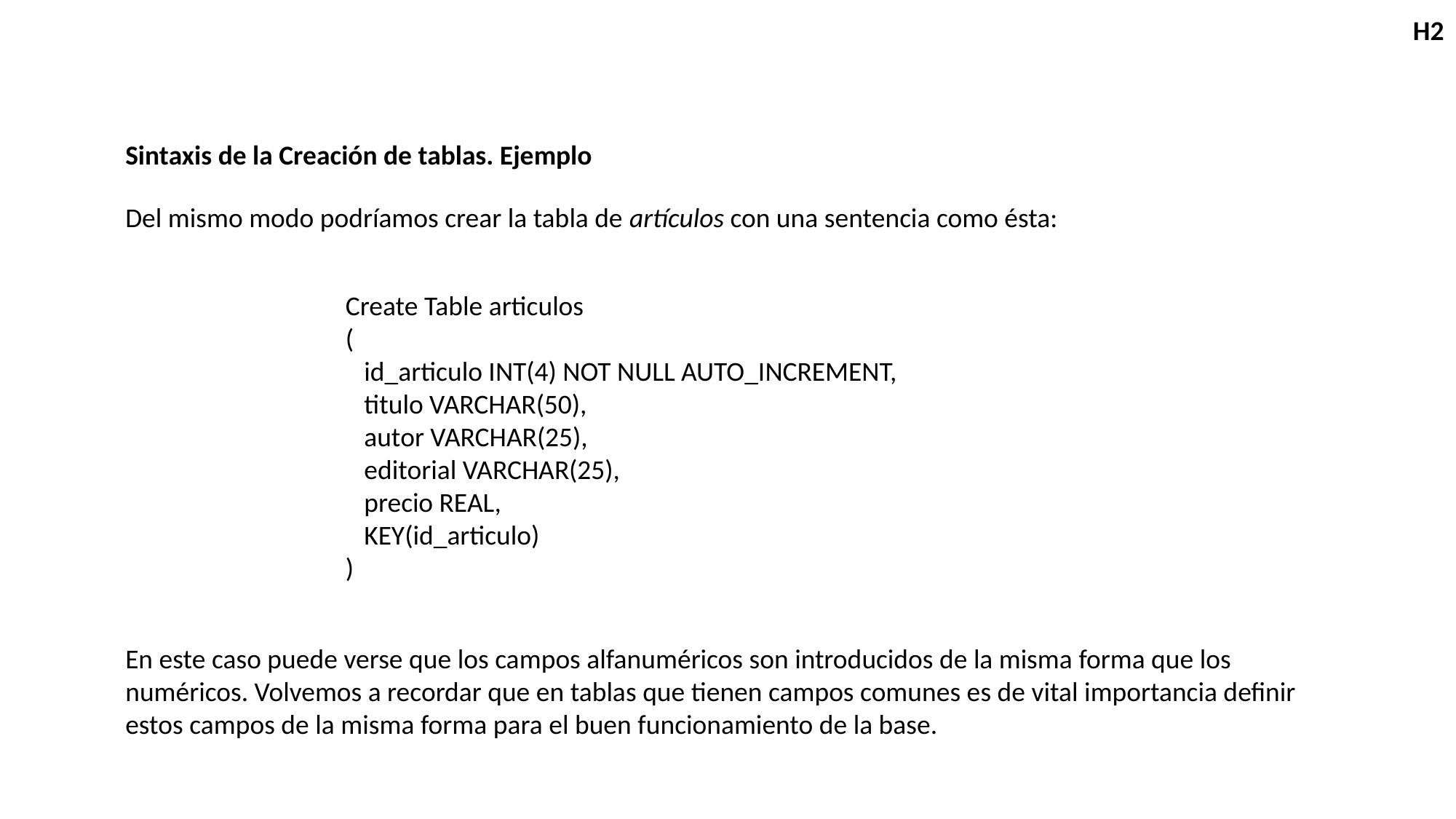

H2
Sintaxis de la Creación de tablas. Ejemplo
Del mismo modo podríamos crear la tabla de artículos con una sentencia como ésta:
Create Table articulos
(
   id_articulo INT(4) NOT NULL AUTO_INCREMENT,
   titulo VARCHAR(50),
   autor VARCHAR(25),
   editorial VARCHAR(25),
   precio REAL,
   KEY(id_articulo)
)
En este caso puede verse que los campos alfanuméricos son introducidos de la misma forma que los numéricos. Volvemos a recordar que en tablas que tienen campos comunes es de vital importancia definir estos campos de la misma forma para el buen funcionamiento de la base.